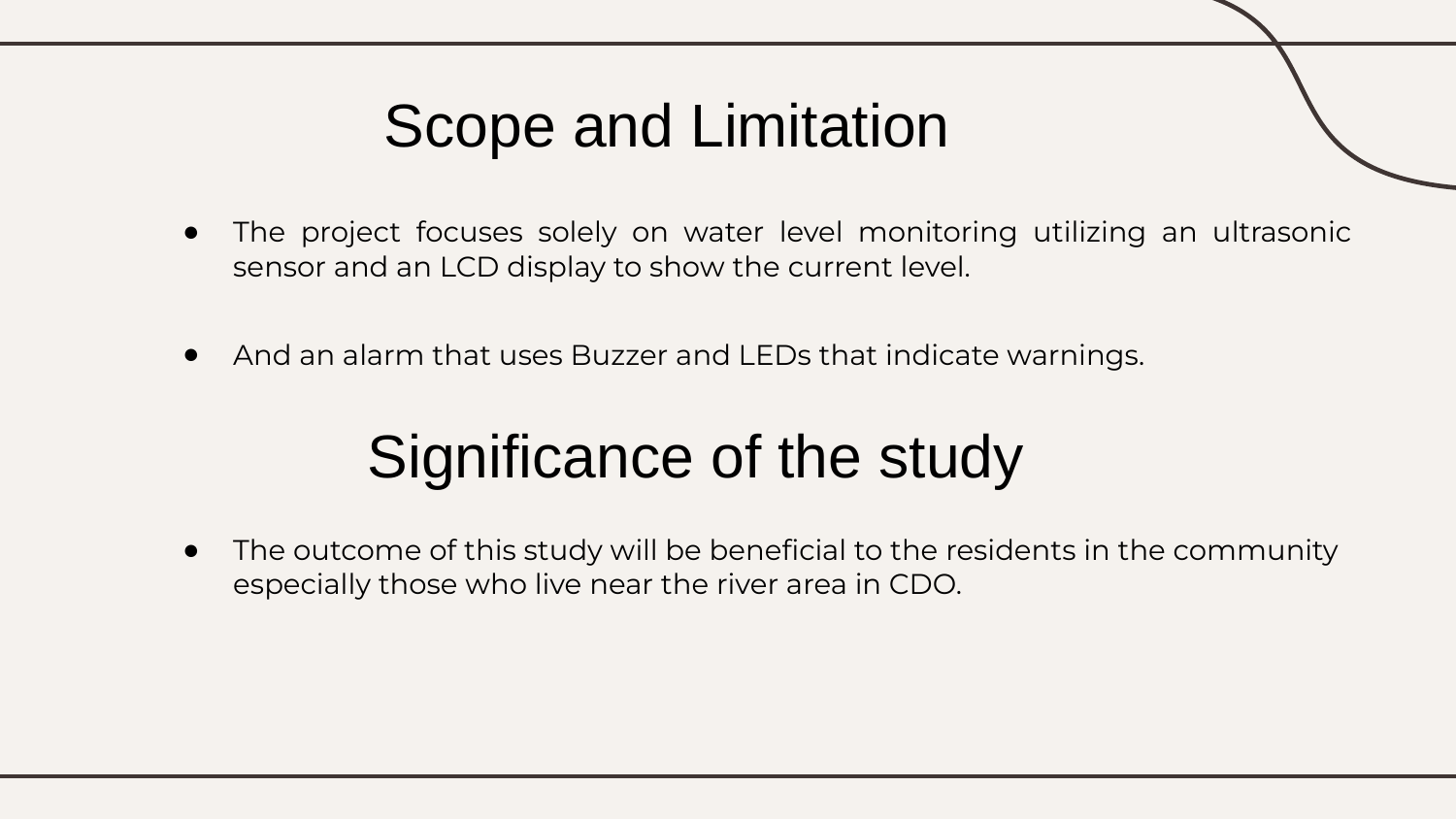

# Scope and Limitation
The project focuses solely on water level monitoring utilizing an ultrasonic sensor and an LCD display to show the current level.

And an alarm that uses Buzzer and LEDs that indicate warnings.

Significance of the study
The outcome of this study will be beneficial to the residents in the community especially those who live near the river area in CDO.